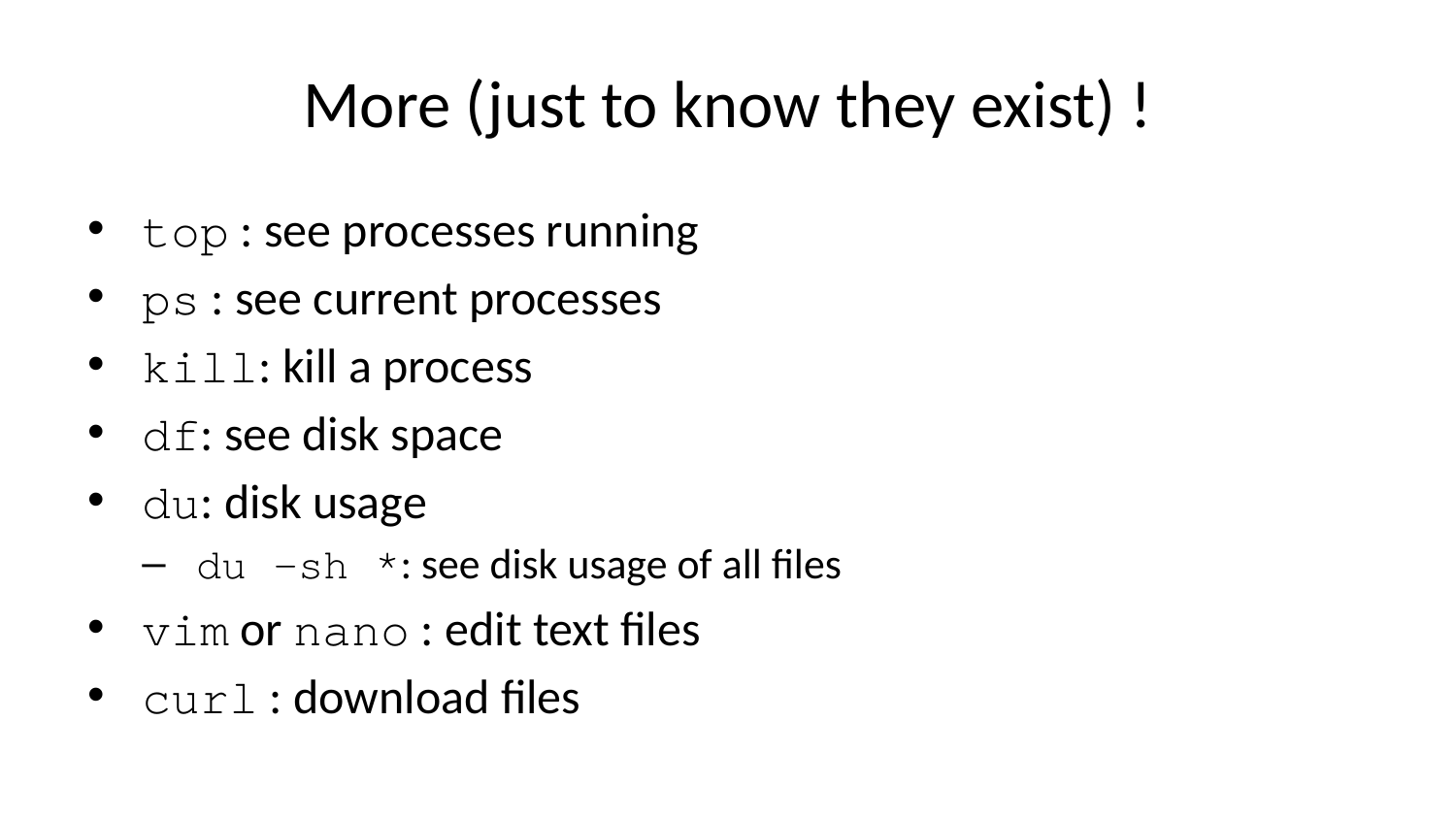

# More (just to know they exist) !
top : see processes running
ps : see current processes
kill: kill a process
df: see disk space
du: disk usage
du -sh *: see disk usage of all files
vim or nano : edit text files
curl : download files